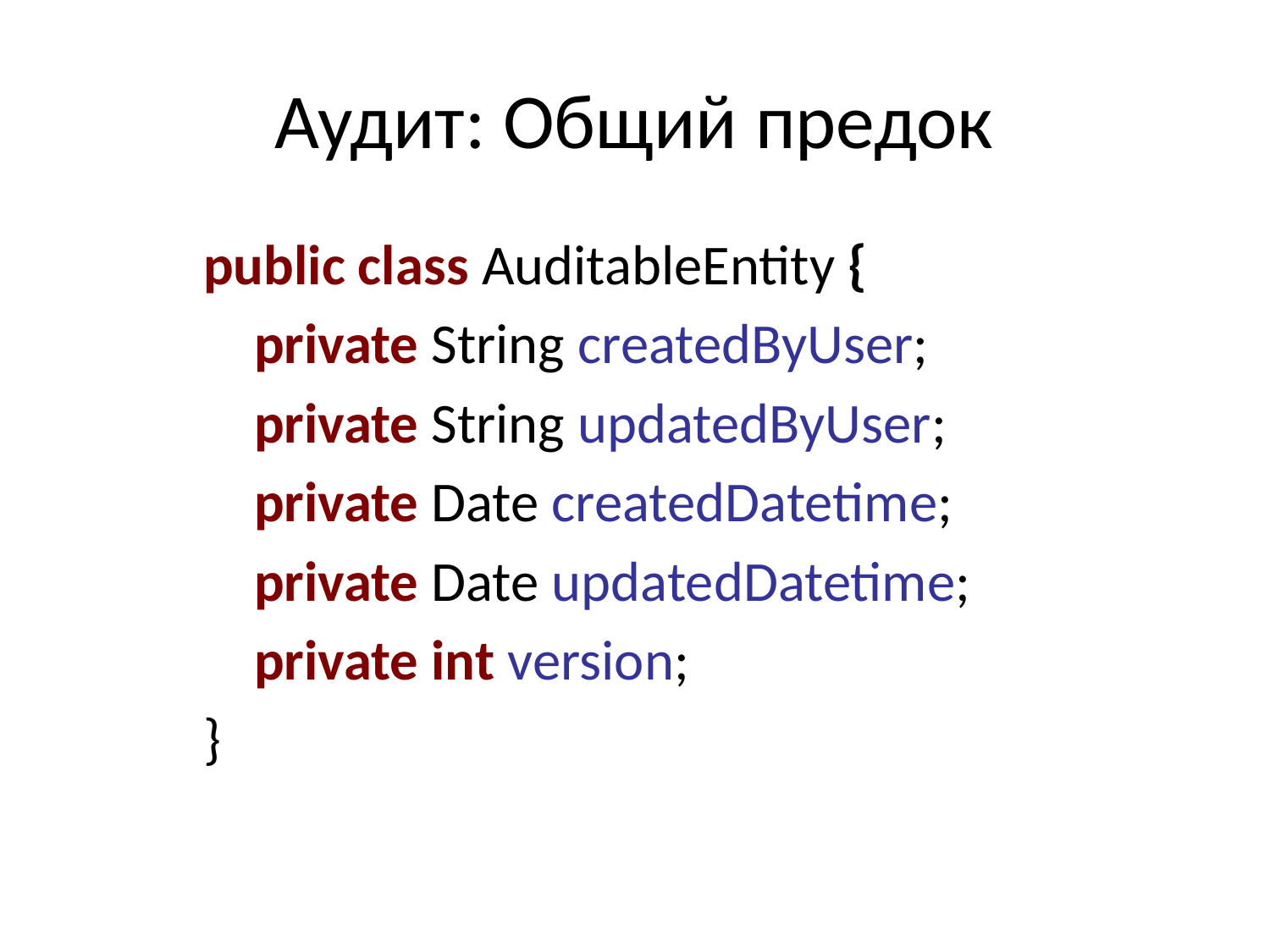

# Аудит: Общий предок
	public class AuditableEntity {
	    private String createdByUser;
	    private String updatedByUser;
	    private Date createdDatetime;
	    private Date updatedDatetime;
	    private int version;
	}